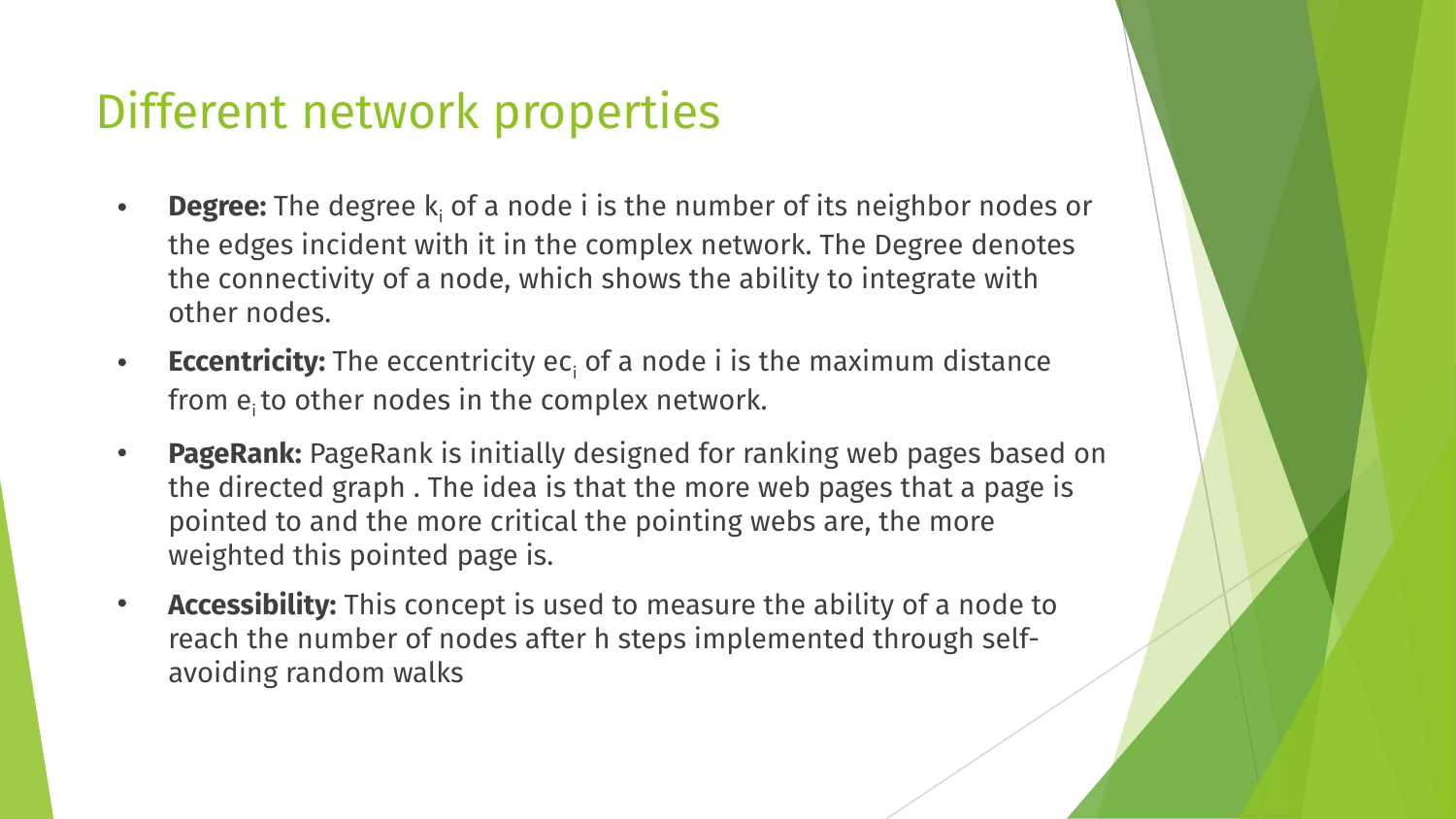

# Different network properties
Degree: The degree ki of a node i is the number of its neighbor nodes or the edges incident with it in the complex network. The Degree denotes the connectivity of a node, which shows the ability to integrate with other nodes.
Eccentricity: The eccentricity eci of a node i is the maximum distance from ei to other nodes in the complex network.
PageRank: PageRank is initially designed for ranking web pages based on the directed graph . The idea is that the more web pages that a page is pointed to and the more critical the pointing webs are, the more weighted this pointed page is.
Accessibility: This concept is used to measure the ability of a node to reach the number of nodes after h steps implemented through self-avoiding random walks